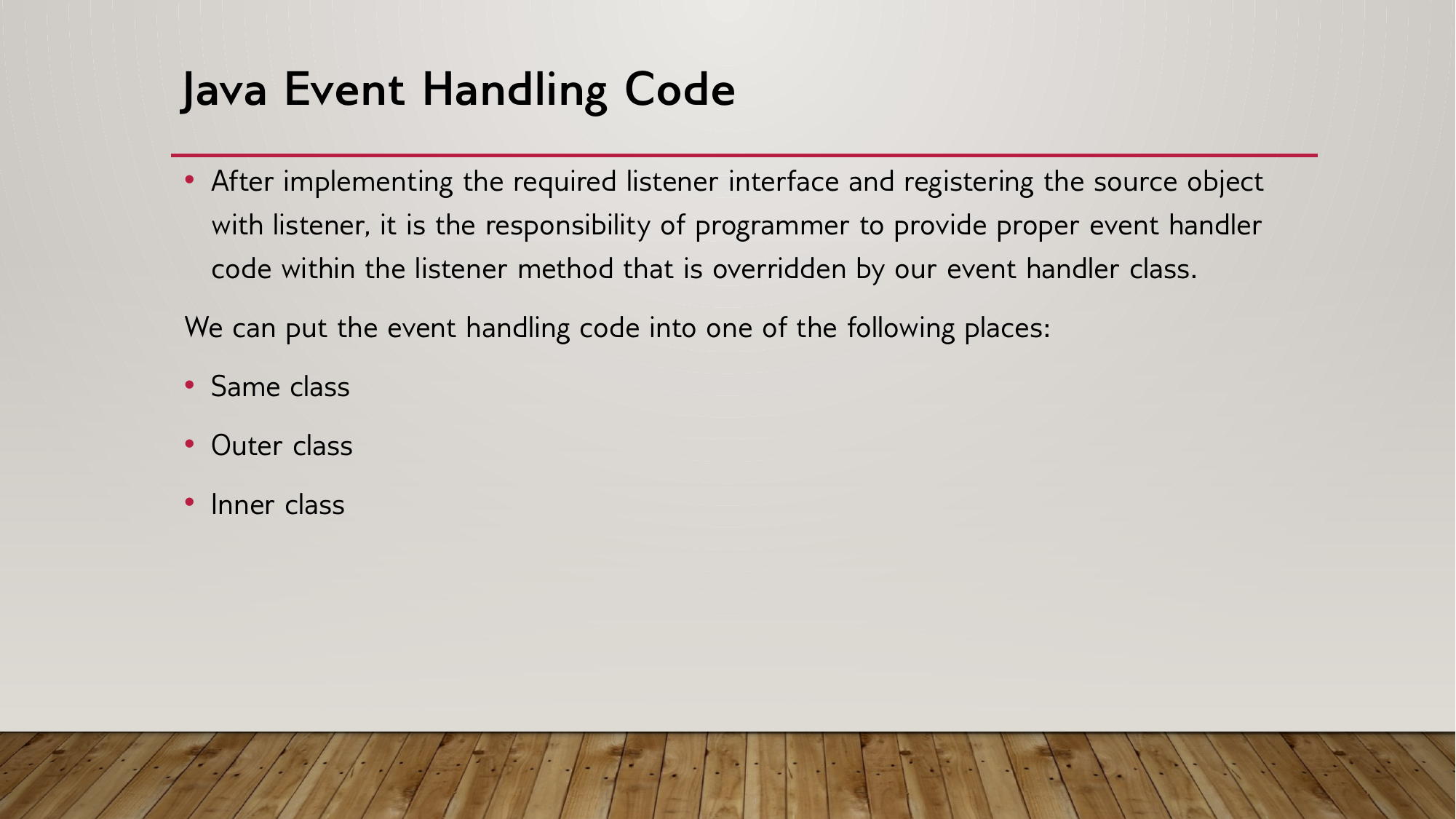

# Java Event Handling Code
After implementing the required listener interface and registering the source object with listener, it is the responsibility of programmer to provide proper event handler code within the listener method that is overridden by our event handler class.
We can put the event handling code into one of the following places:
Same class
Outer class
Inner class